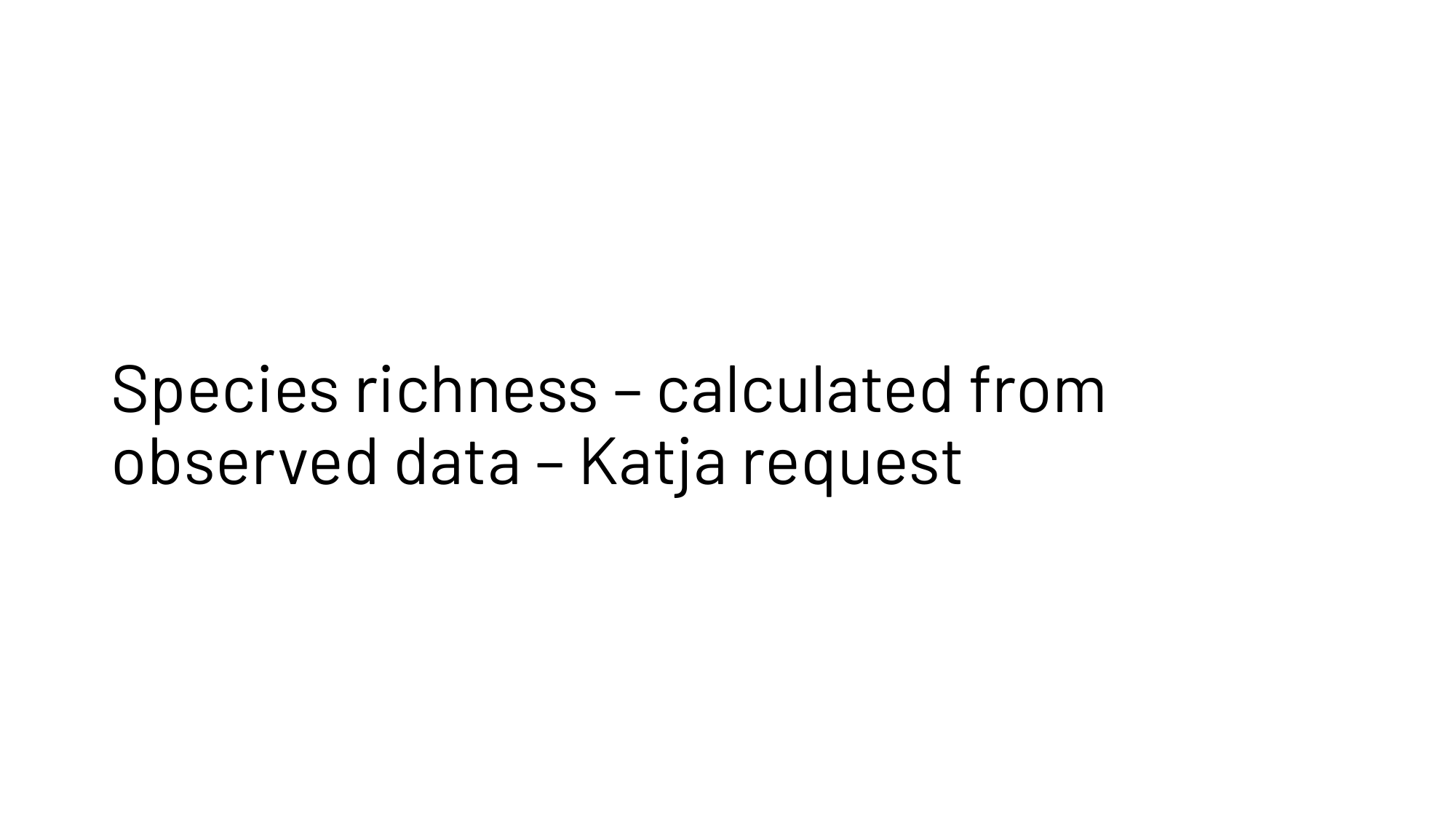

# Species richness – calculated from observed data – Katja request